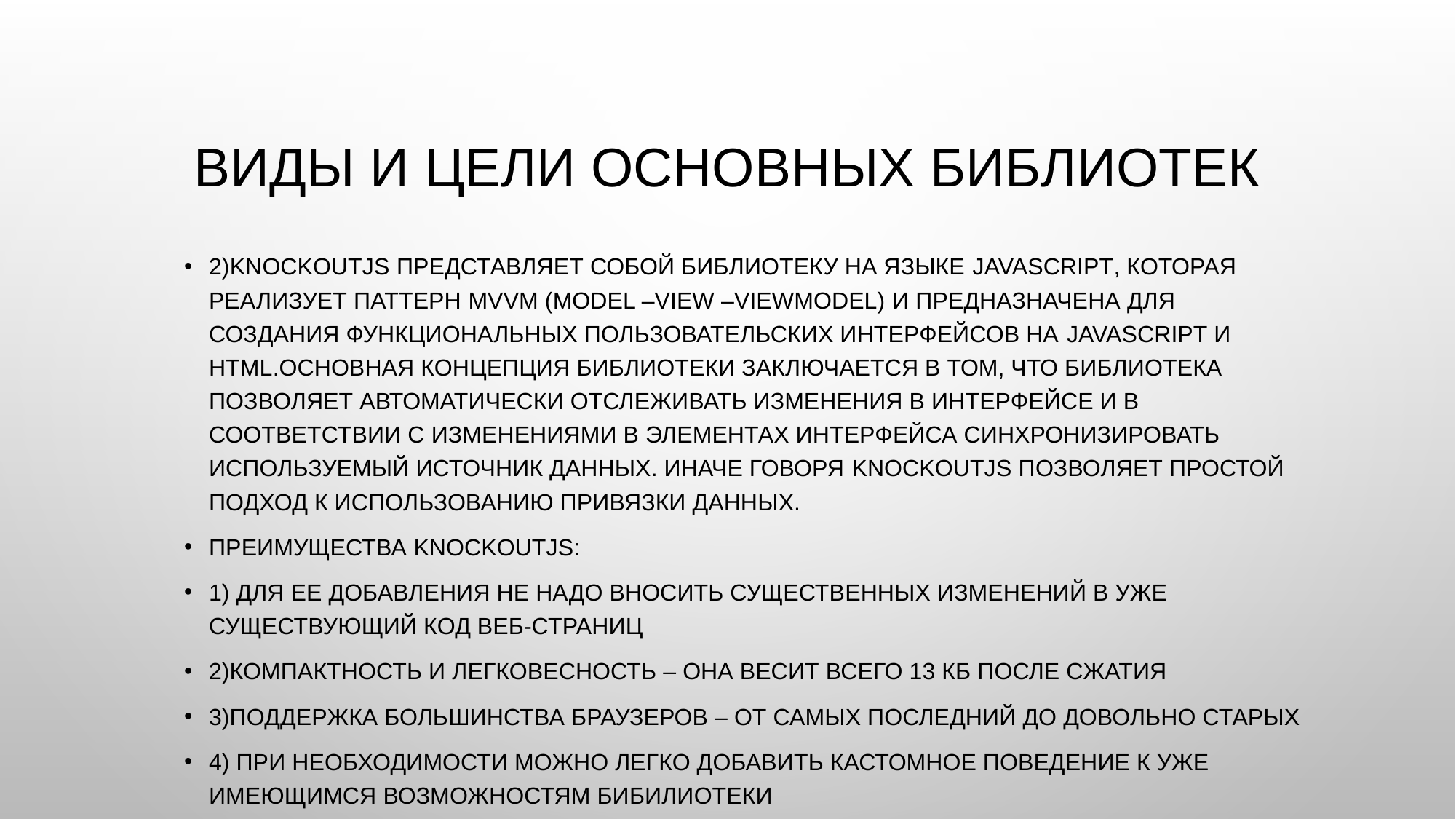

# ВИДЫ И цели основных библиотек
2)KnockoutJS представляет собой библиотеку на языке JavaScript, которая реализует паттерн MVVM (Model –View –ViewModel) и предназначена для создания функциональных пользовательских интерфейсов на JavaScript и HTML.Основная концепция библиотеки заключается в том, что библиотека позволяет автоматически отслеживать изменения в интерфейсе и в соответствии с изменениями в элементах интерфейса синхронизировать используемый источник данных. Иначе говоря KnockoutJS позволяет простой подход к использованию привязки данных.
Преимущества KnockoutJS:
1) Для ее добавления не надо вносить существенных изменений в уже существующий код веб-страниц
2)Компактность и легковесность – она весит всего 13 кБ после сжатия
3)Поддержка большинства браузеров – от самых последний до довольно старых
4) При необходимости можно легко добавить кастомное поведение к уже имеющимся возможностям бибилиотеки